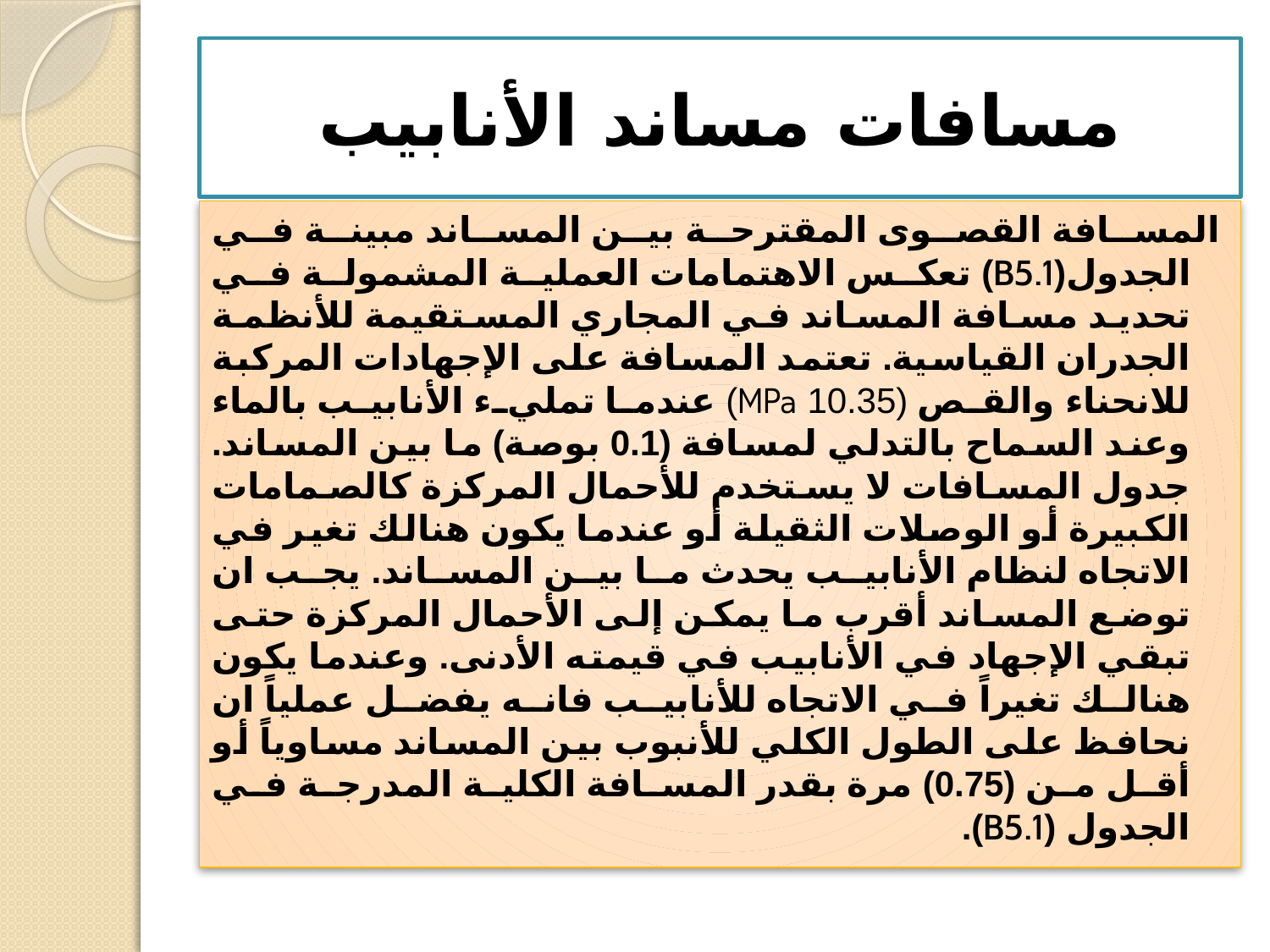

# مسافات مساند الأنابيب
المسافة القصوى المقترحة بين المساند مبينة في الجدول(B5.1) تعكس الاهتمامات العملية المشمولة في تحديد مسافة المساند في المجاري المستقيمة للأنظمة الجدران القياسية. تعتمد المسافة على الإجهادات المركبة للانحناء والقص (10.35 MPa) عندما تمليء الأنابيب بالماء وعند السماح بالتدلي لمسافة (0.1 بوصة) ما بين المساند. جدول المسافات لا يستخدم للأحمال المركزة كالصمامات الكبيرة أو الوصلات الثقيلة أو عندما يكون هنالك تغير في الاتجاه لنظام الأنابيب يحدث ما بين المساند. يجب ان توضع المساند أقرب ما يمكن إلى الأحمال المركزة حتى تبقي الإجهاد في الأنابيب في قيمته الأدنى. وعندما يكون هنالك تغيراً في الاتجاه للأنابيب فانه يفضل عملياً ان نحافظ على الطول الكلي للأنبوب بين المساند مساوياً أو أقل من (0.75) مرة بقدر المسافة الكلية المدرجة في الجدول (B5.1).